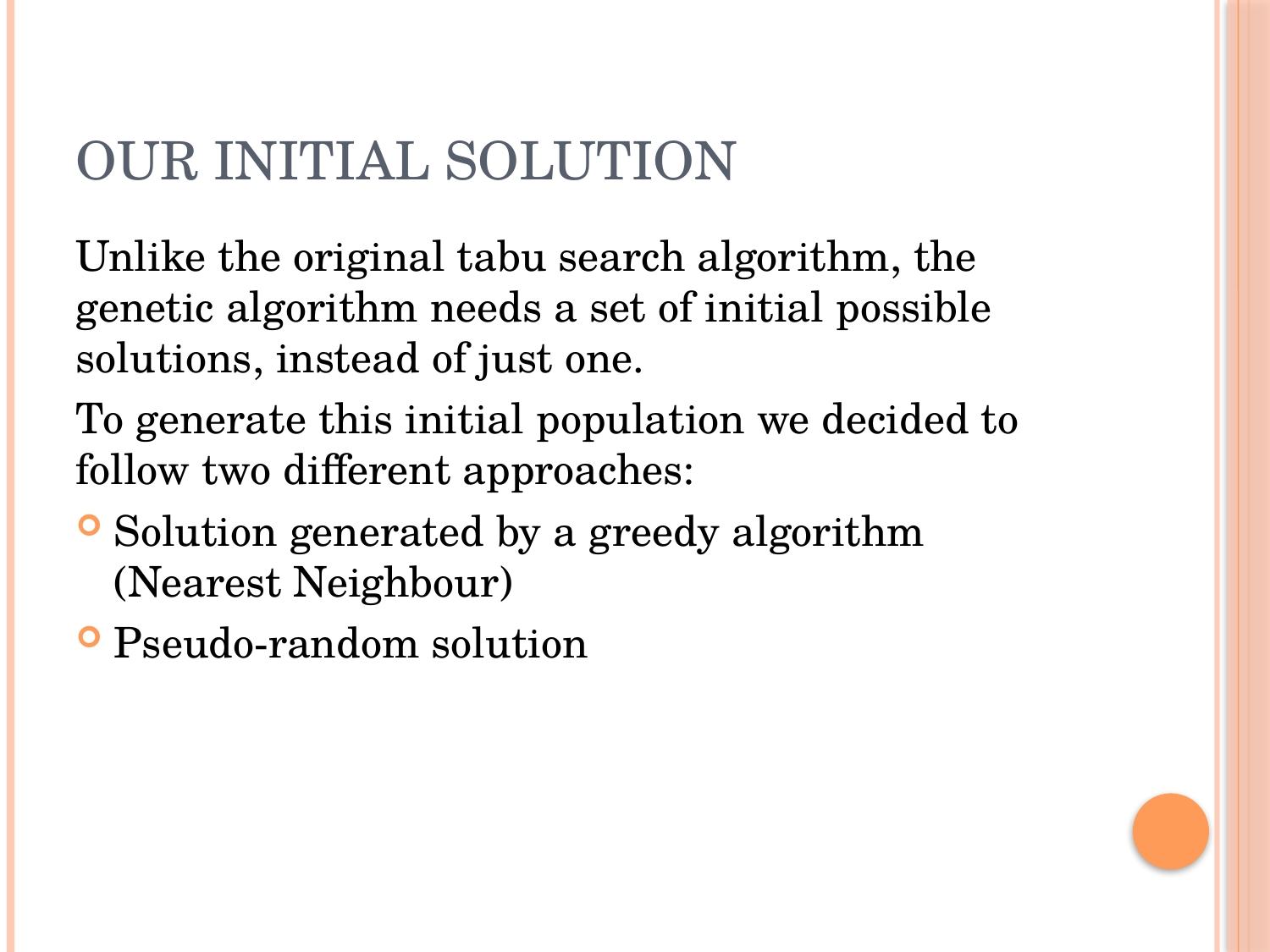

# Our initial solution
Unlike the original tabu search algorithm, the genetic algorithm needs a set of initial possible solutions, instead of just one.
To generate this initial population we decided to follow two different approaches:
Solution generated by a greedy algorithm (Nearest Neighbour)
Pseudo-random solution